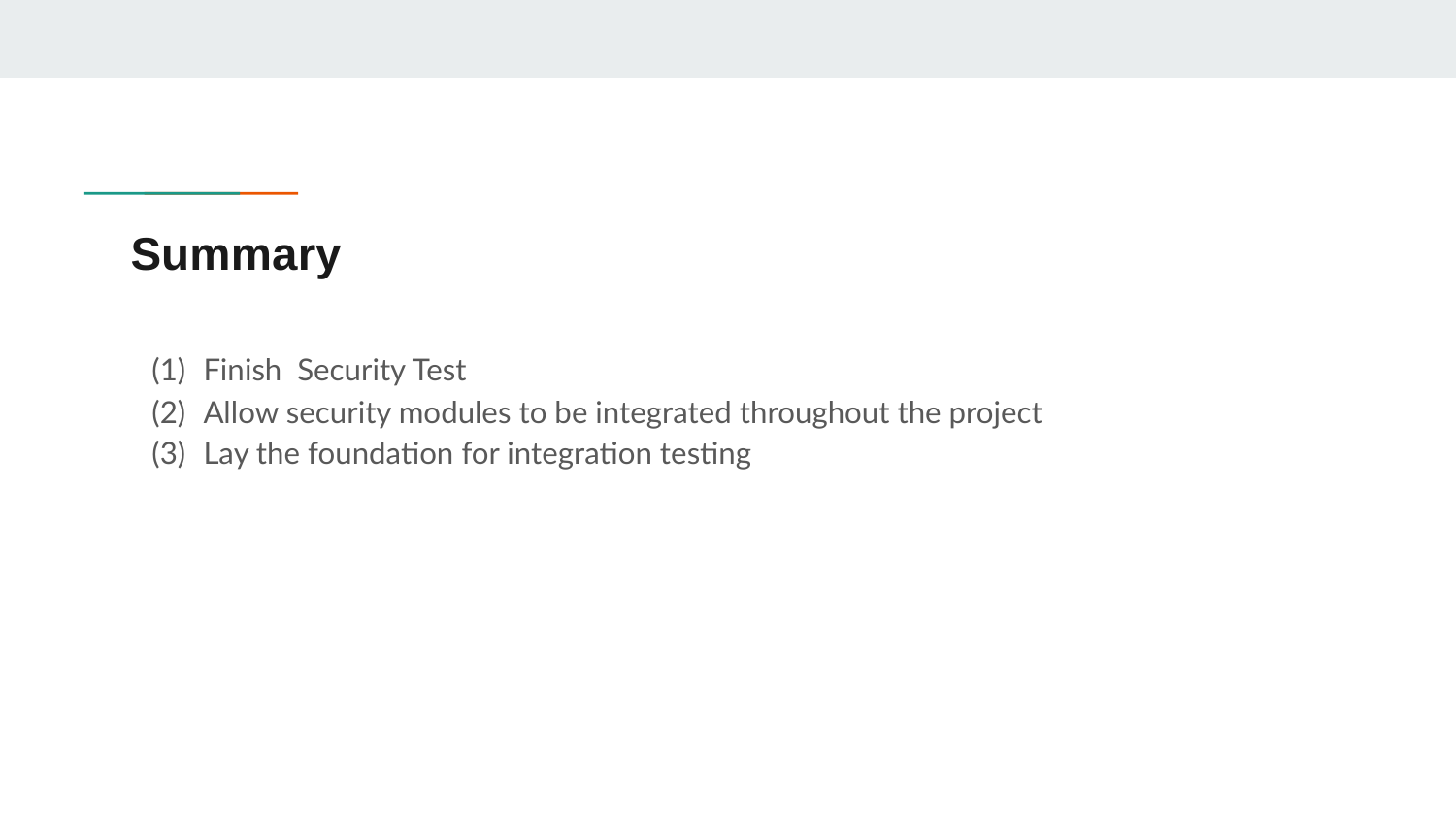

# Summary
Finish  Security Test
Allow security modules to be integrated throughout the project
Lay the foundation for integration testing